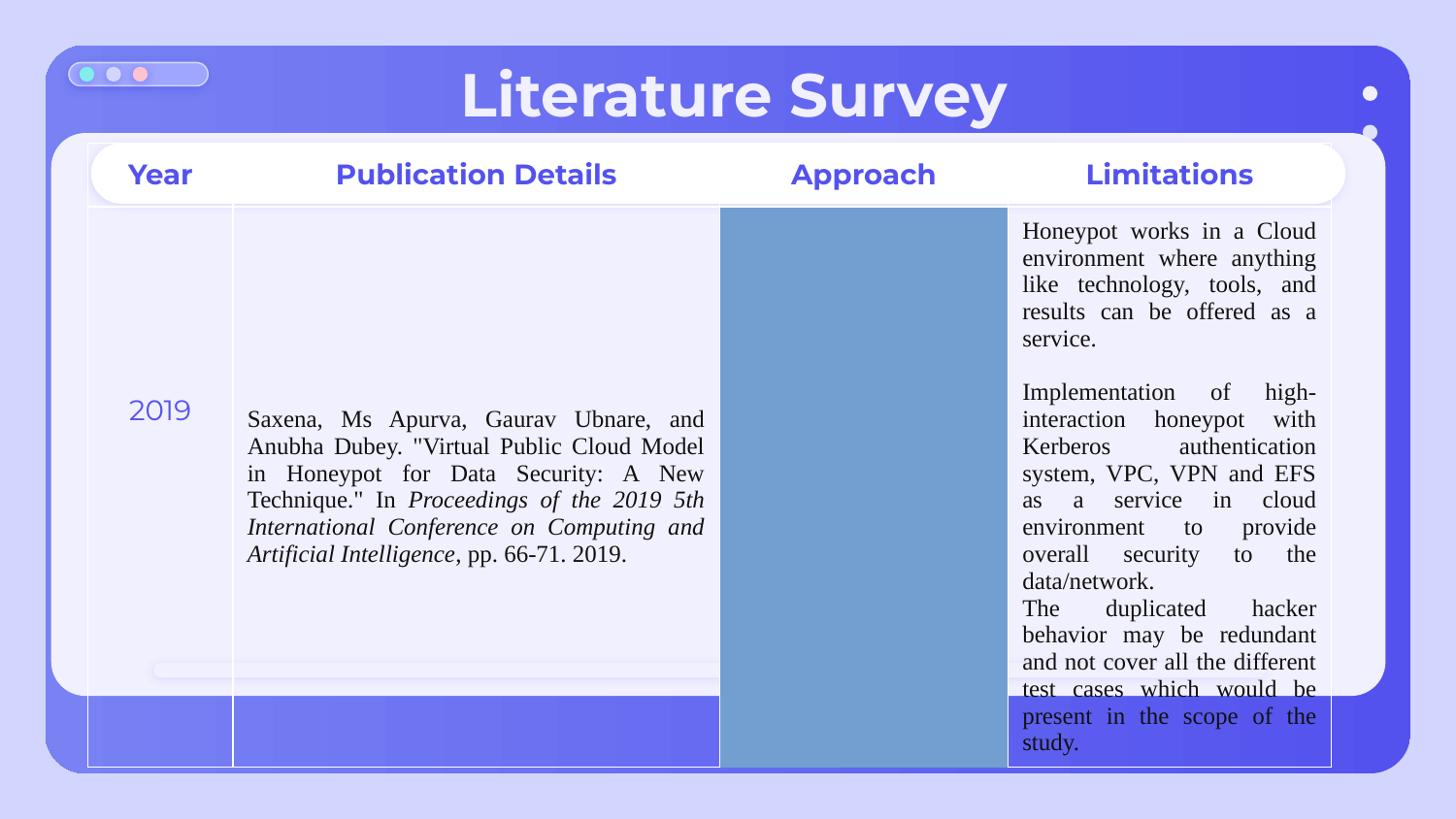

Literature Survey

| Year | Publication Details |  | Approach | Limitations |
| --- | --- | --- | --- | --- |
| 2019 | Saxena, Ms Apurva, Gaurav Ubnare, and Anubha Dubey. "Virtual Public Cloud Model in Honeypot for Data Security: A New Technique." In Proceedings of the 2019 5th International Conference on Computing and Artificial Intelligence, pp. 66-71. 2019. |  | Honeypot works in a Cloud environment where anything like technology, tools, and results can be offered as a service. Implementation of high-interaction honeypot with Kerberos authentication system, VPC, VPN and EFS as a service in cloud environment to provide overall security to the data/network. | The duplicated hacker behavior may be redundant and not cover all the different test cases which would be present in the scope of the study. |